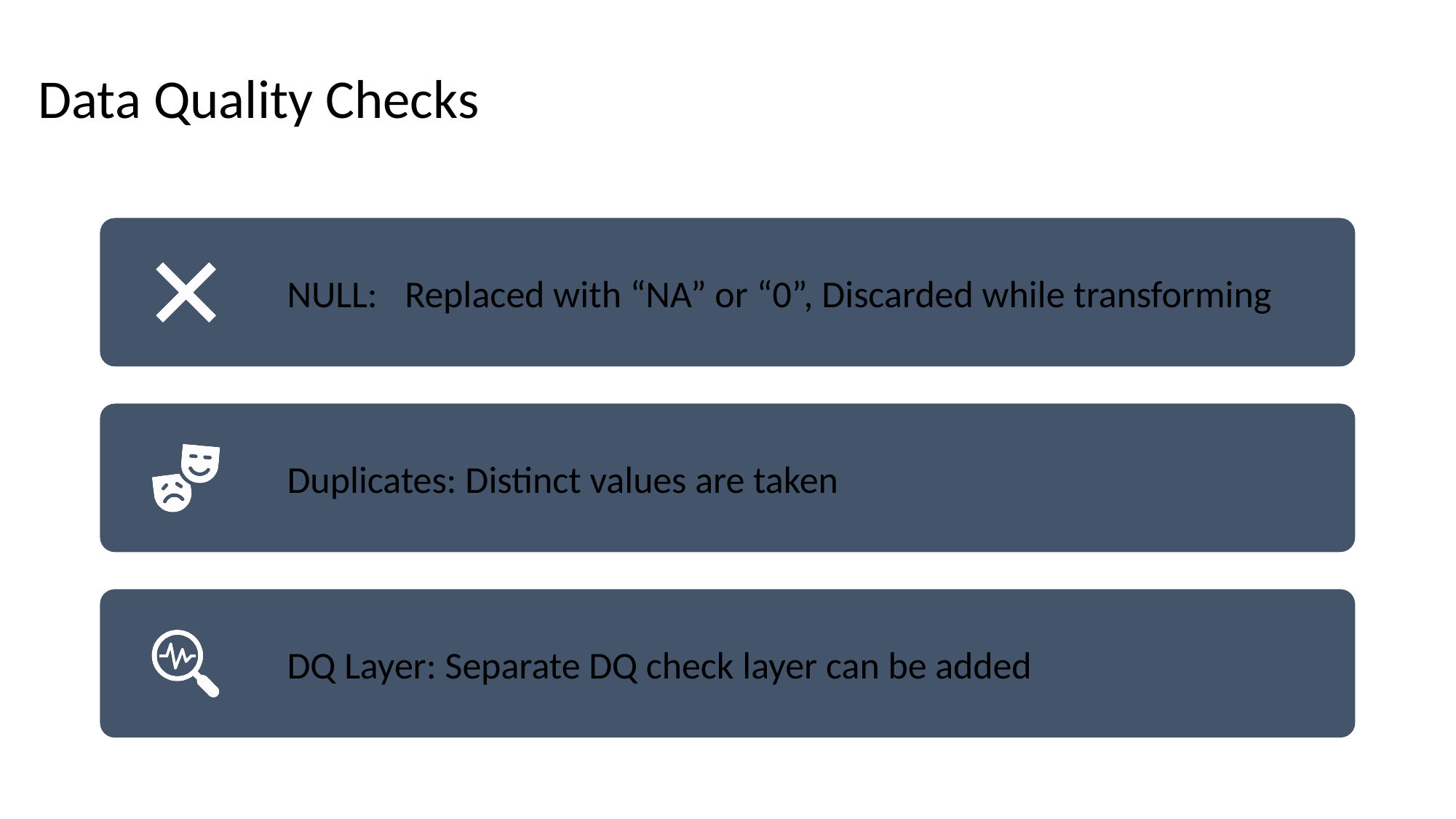

# Data Quality Checks
NULL:	 Replaced with “NA” or “0”, Discarded while transforming
Duplicates: Distinct values are taken
DQ Layer: Separate DQ check layer can be added